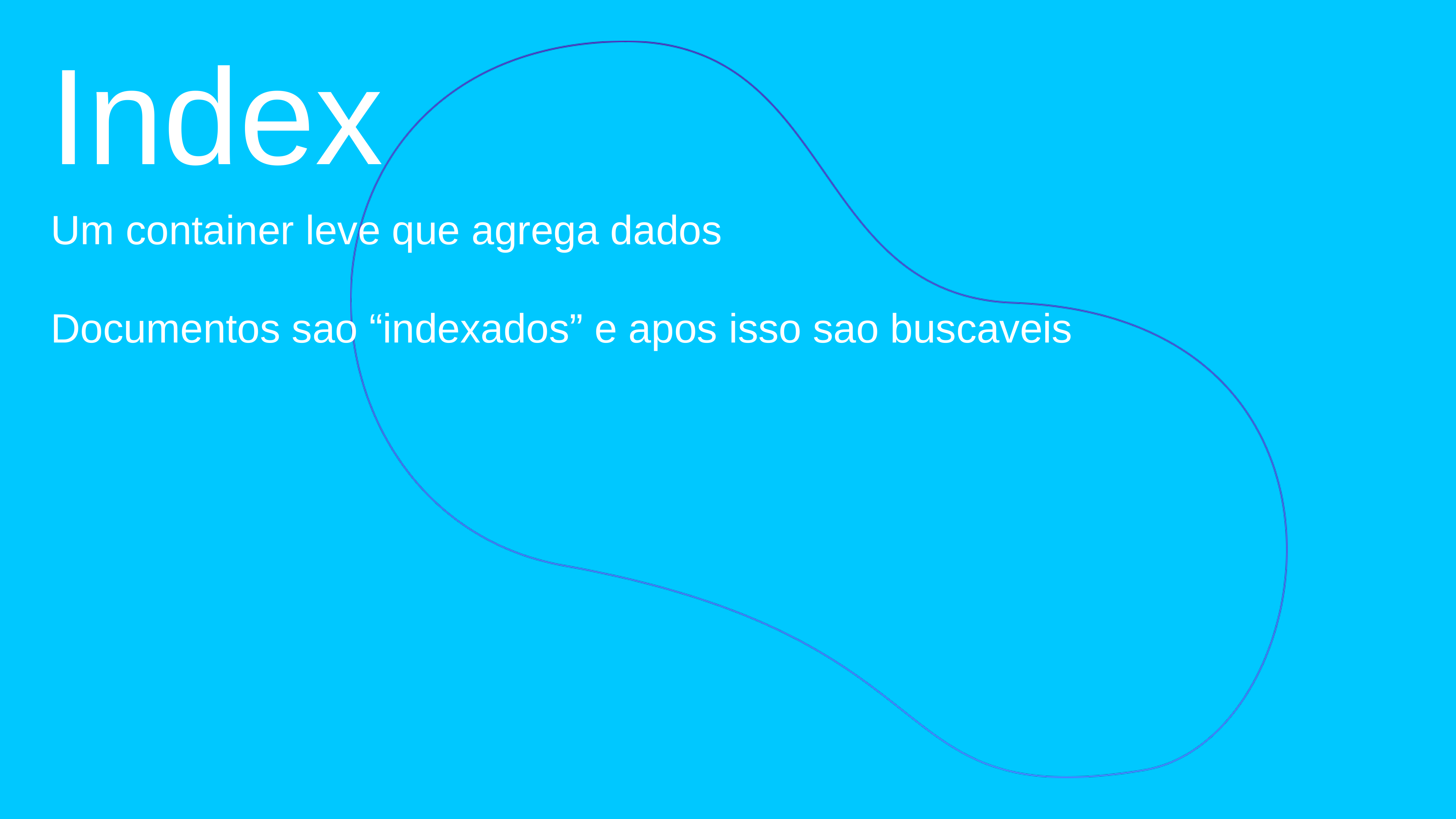

Index
Um container leve que agrega dados

Documentos sao “indexados” e apos isso sao buscaveis